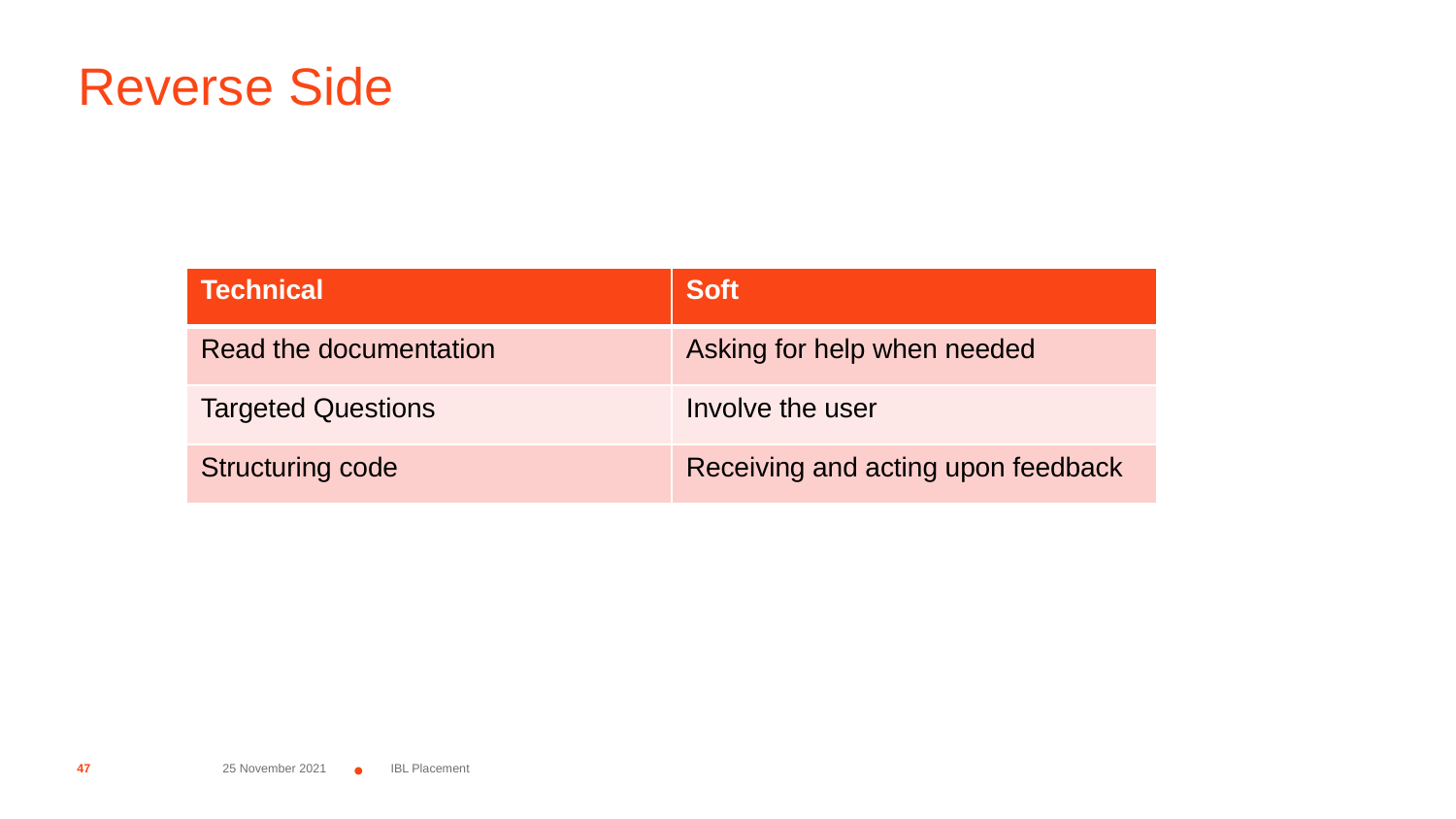

# Reverse Side
| Technical | Soft |
| --- | --- |
| Read the documentation | Asking for help when needed |
| Targeted Questions | Involve the user |
| Structuring code | Receiving and acting upon feedback |